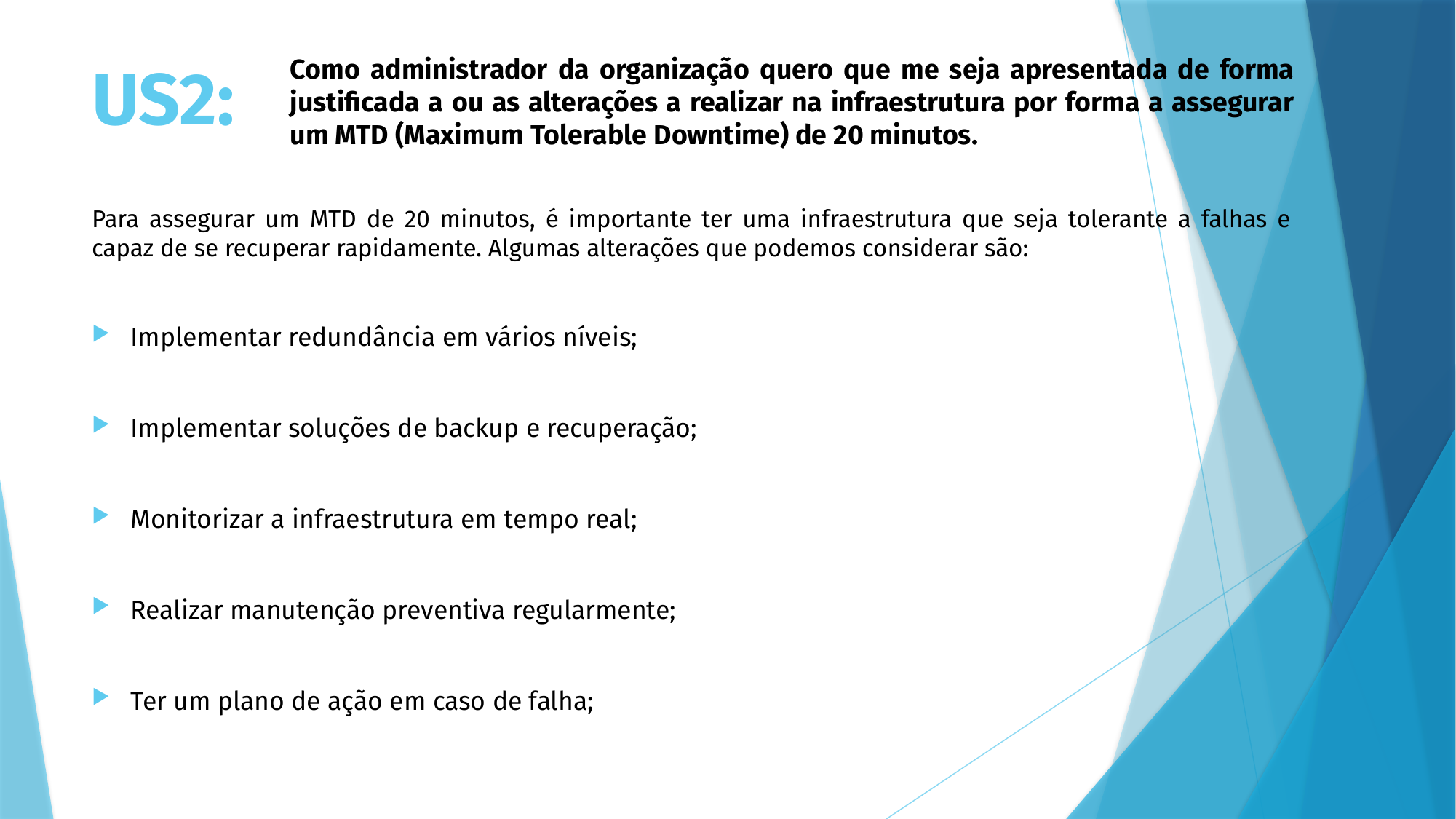

# US2:
Como administrador da organização quero que me seja apresentada de forma justificada a ou as alterações a realizar na infraestrutura por forma a assegurar um MTD (Maximum Tolerable Downtime) de 20 minutos.

Para assegurar um MTD de 20 minutos, é importante ter uma infraestrutura que seja tolerante a falhas e capaz de se recuperar rapidamente. Algumas alterações que podemos considerar são:
Implementar redundância em vários níveis;

Implementar soluções de backup e recuperação;

Monitorizar a infraestrutura em tempo real;

Realizar manutenção preventiva regularmente;

Ter um plano de ação em caso de falha;